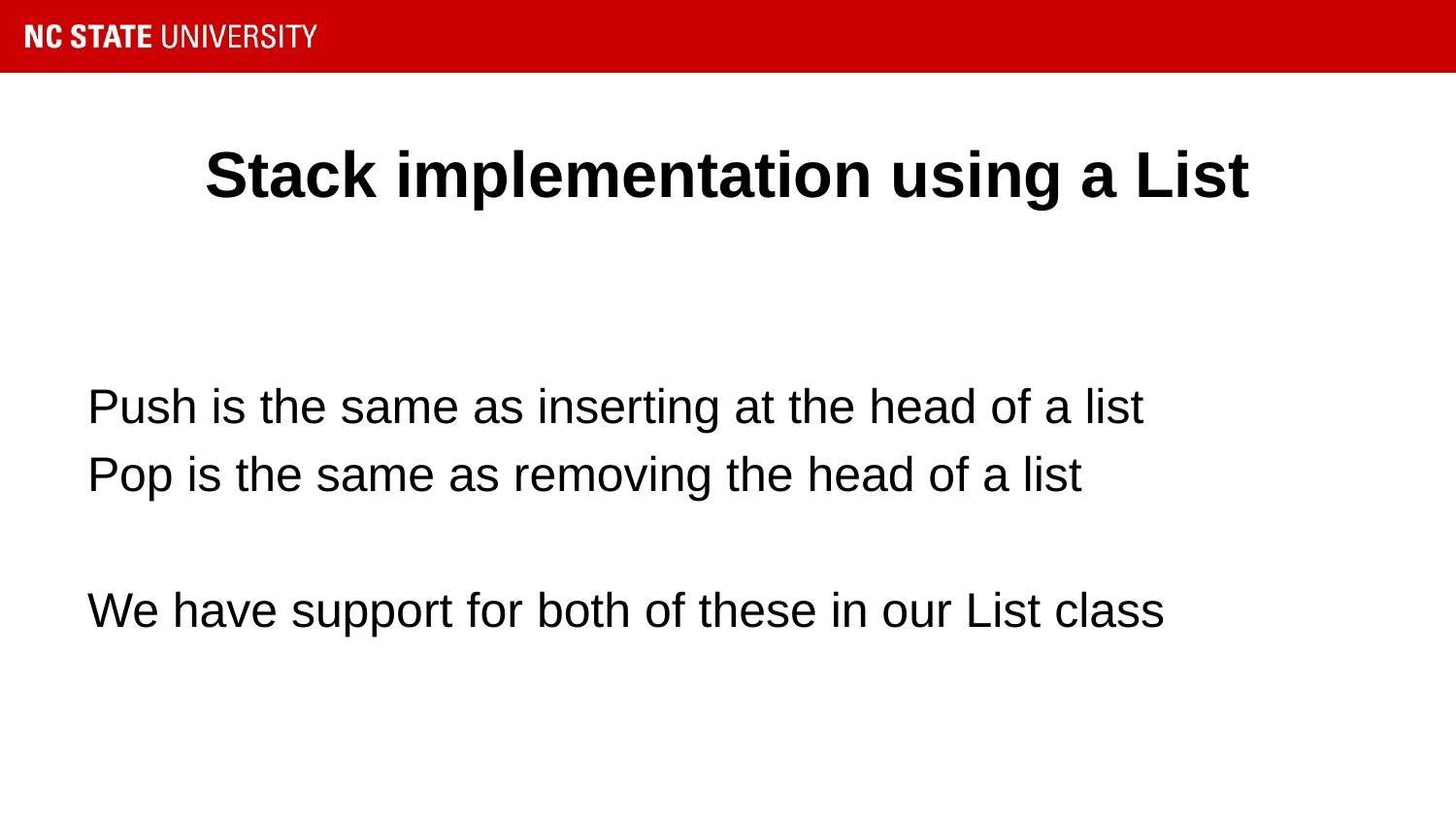

# Stack implementation using a List
Push is the same as inserting at the head of a list
Pop is the same as removing the head of a list

We have support for both of these in our List class